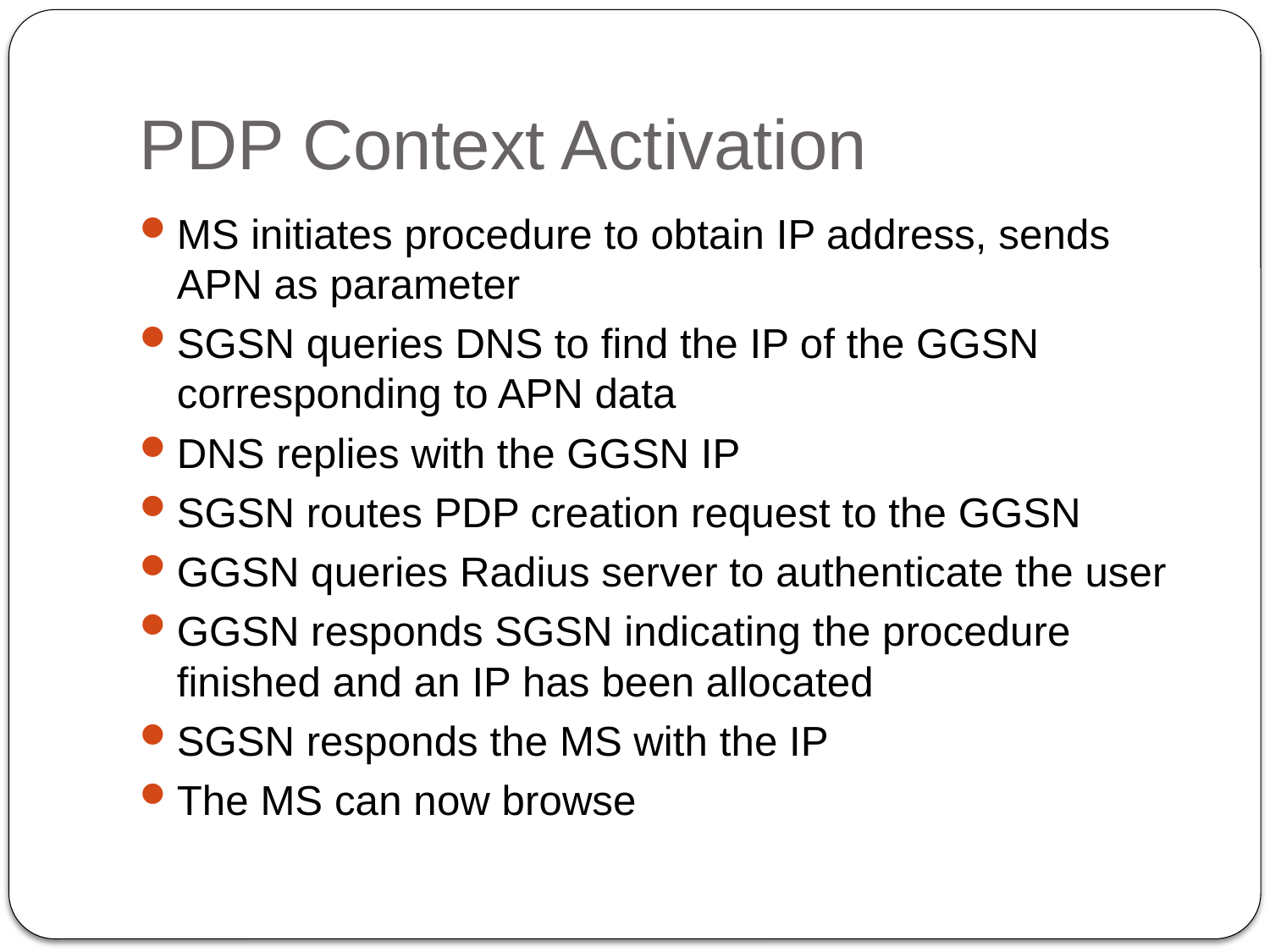

# PDP Context Activation
MS initiates procedure to obtain IP address, sends APN as parameter
SGSN queries DNS to find the IP of the GGSN corresponding to APN data
DNS replies with the GGSN IP
SGSN routes PDP creation request to the GGSN
GGSN queries Radius server to authenticate the user
GGSN responds SGSN indicating the procedure finished and an IP has been allocated
SGSN responds the MS with the IP
The MS can now browse